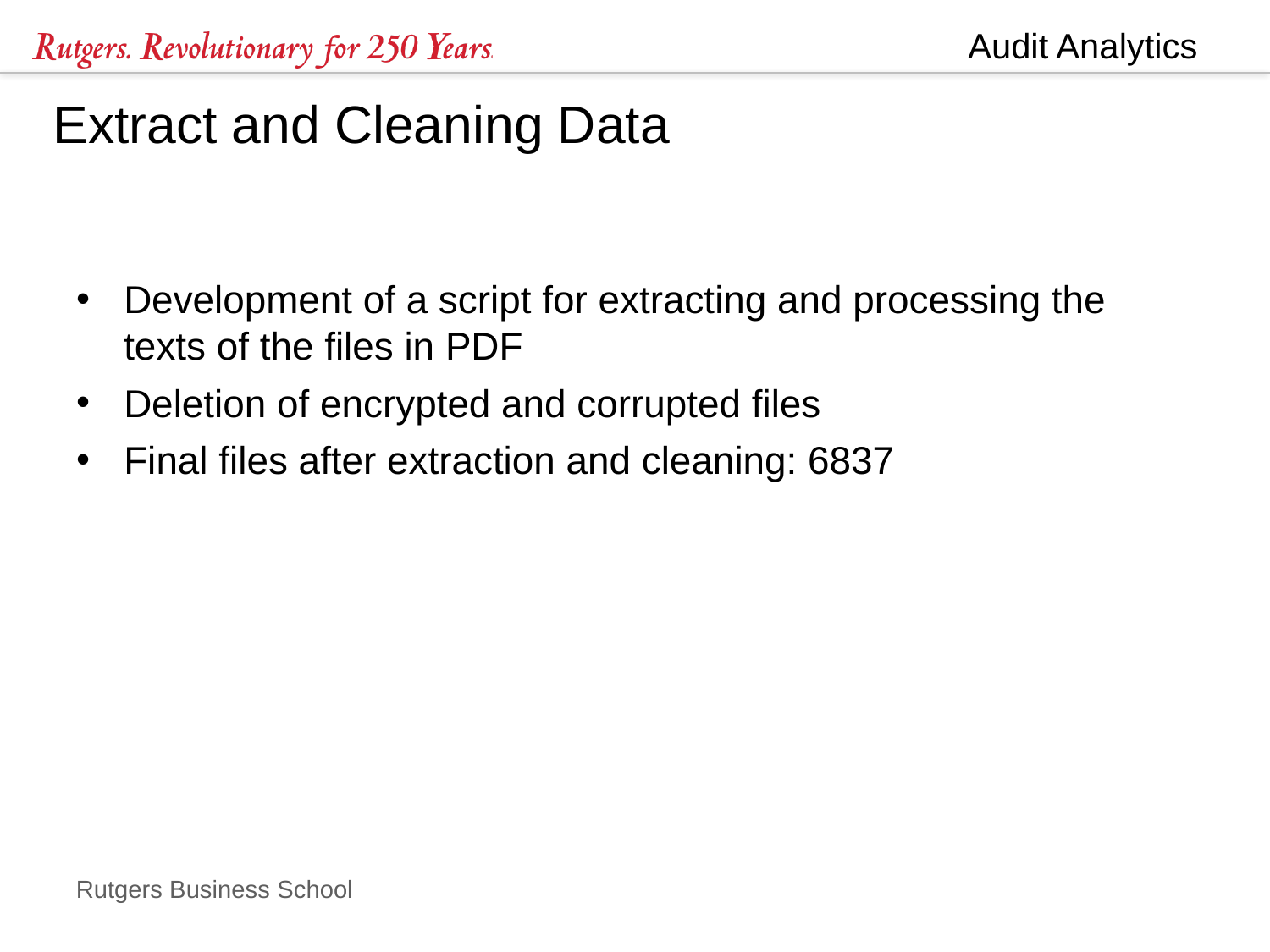

# Extract and Cleaning Data

Development of a script for extracting and processing the texts of the files in PDF
Deletion of encrypted and corrupted files
Final files after extraction and cleaning: 6837